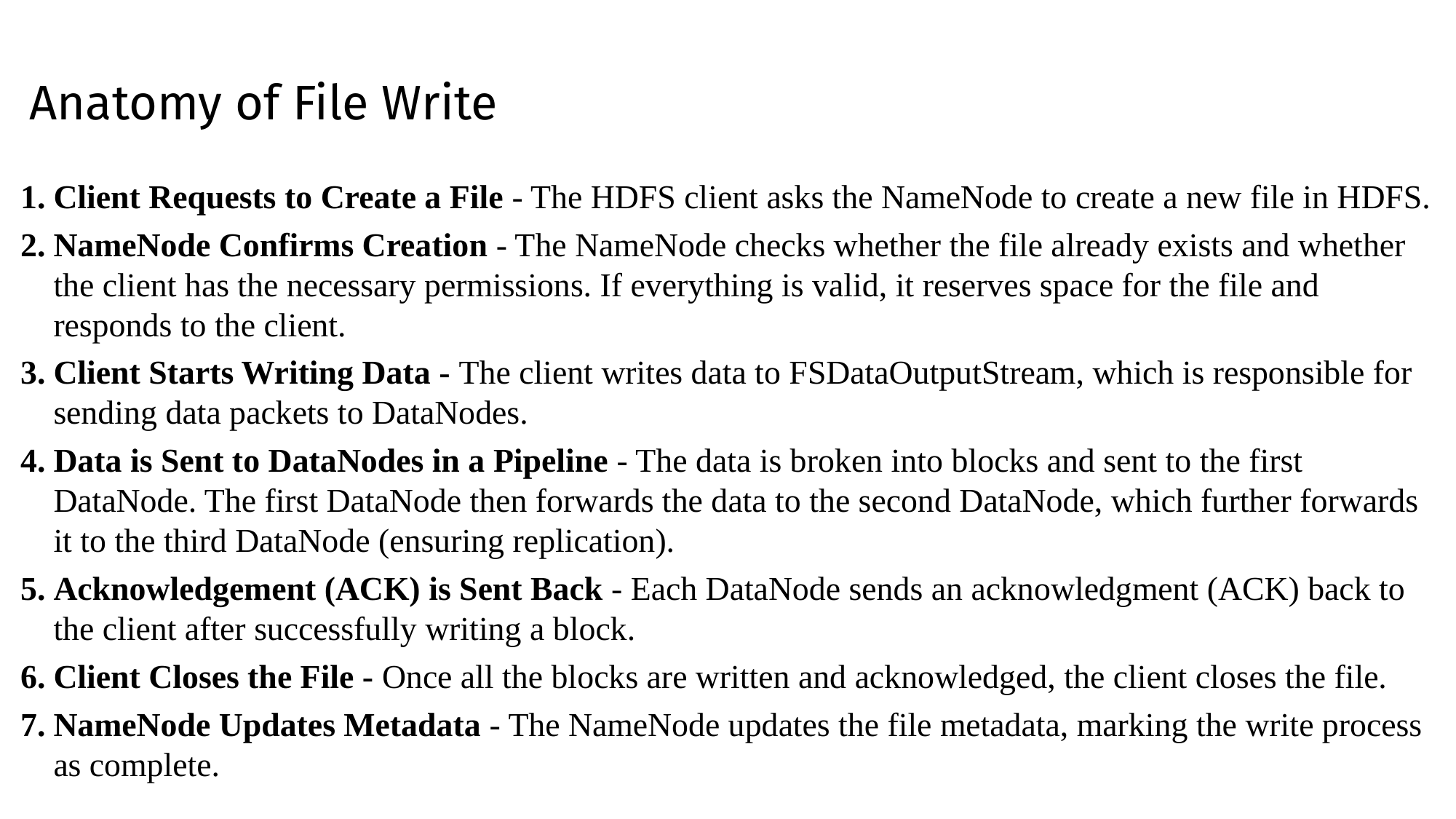

# Anatomy of File Write
Client Requests to Create a File - The HDFS client asks the NameNode to create a new file in HDFS.
NameNode Confirms Creation - The NameNode checks whether the file already exists and whether the client has the necessary permissions. If everything is valid, it reserves space for the file and responds to the client.
Client Starts Writing Data - The client writes data to FSDataOutputStream, which is responsible for sending data packets to DataNodes.
Data is Sent to DataNodes in a Pipeline - The data is broken into blocks and sent to the first DataNode. The first DataNode then forwards the data to the second DataNode, which further forwards it to the third DataNode (ensuring replication).
Acknowledgement (ACK) is Sent Back - Each DataNode sends an acknowledgment (ACK) back to the client after successfully writing a block.
Client Closes the File - Once all the blocks are written and acknowledged, the client closes the file.
NameNode Updates Metadata - The NameNode updates the file metadata, marking the write process as complete.